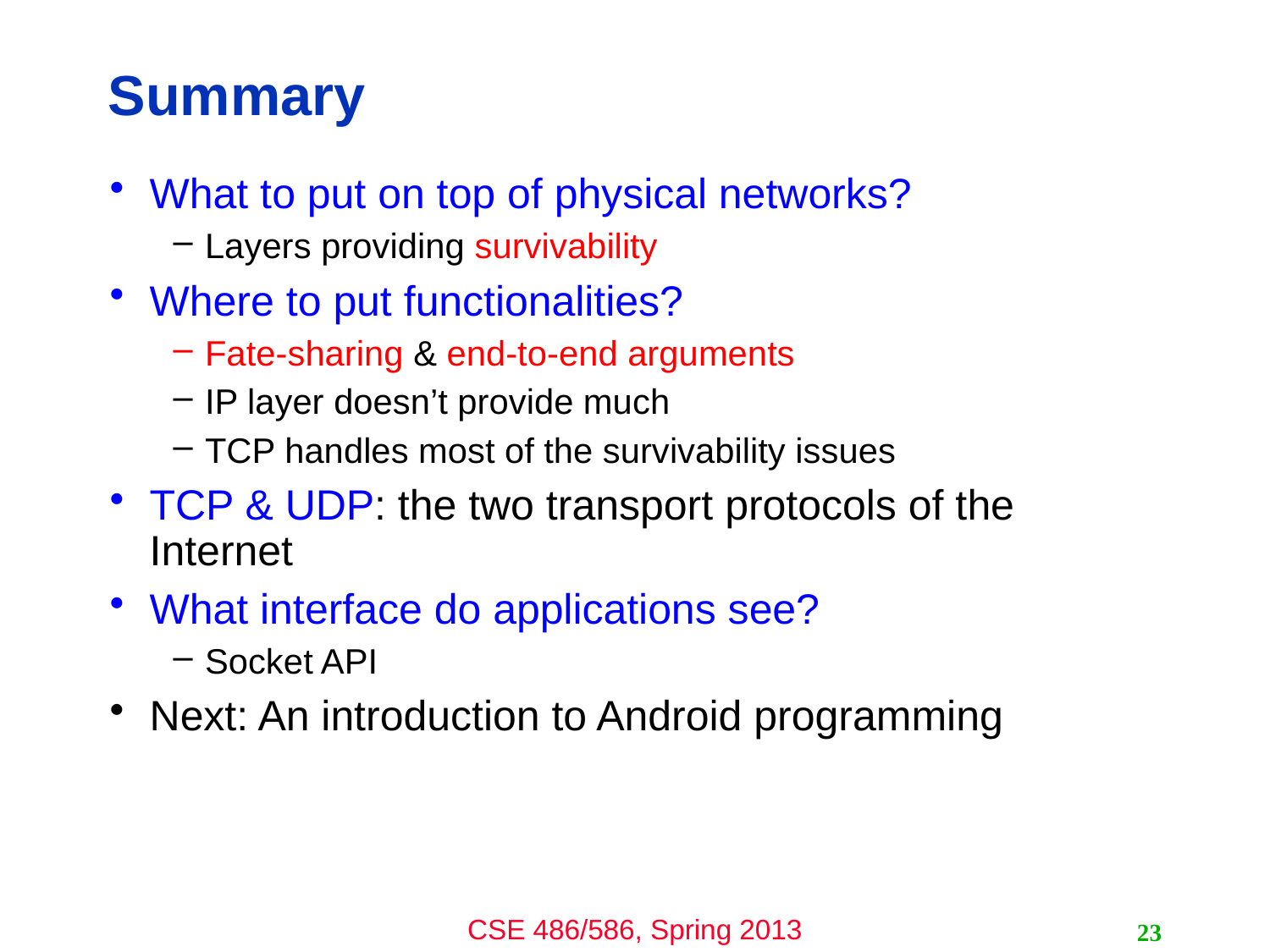

# Summary
What to put on top of physical networks?
Layers providing survivability
Where to put functionalities?
Fate-sharing & end-to-end arguments
IP layer doesn’t provide much
TCP handles most of the survivability issues
TCP & UDP: the two transport protocols of the Internet
What interface do applications see?
Socket API
Next: An introduction to Android programming

23